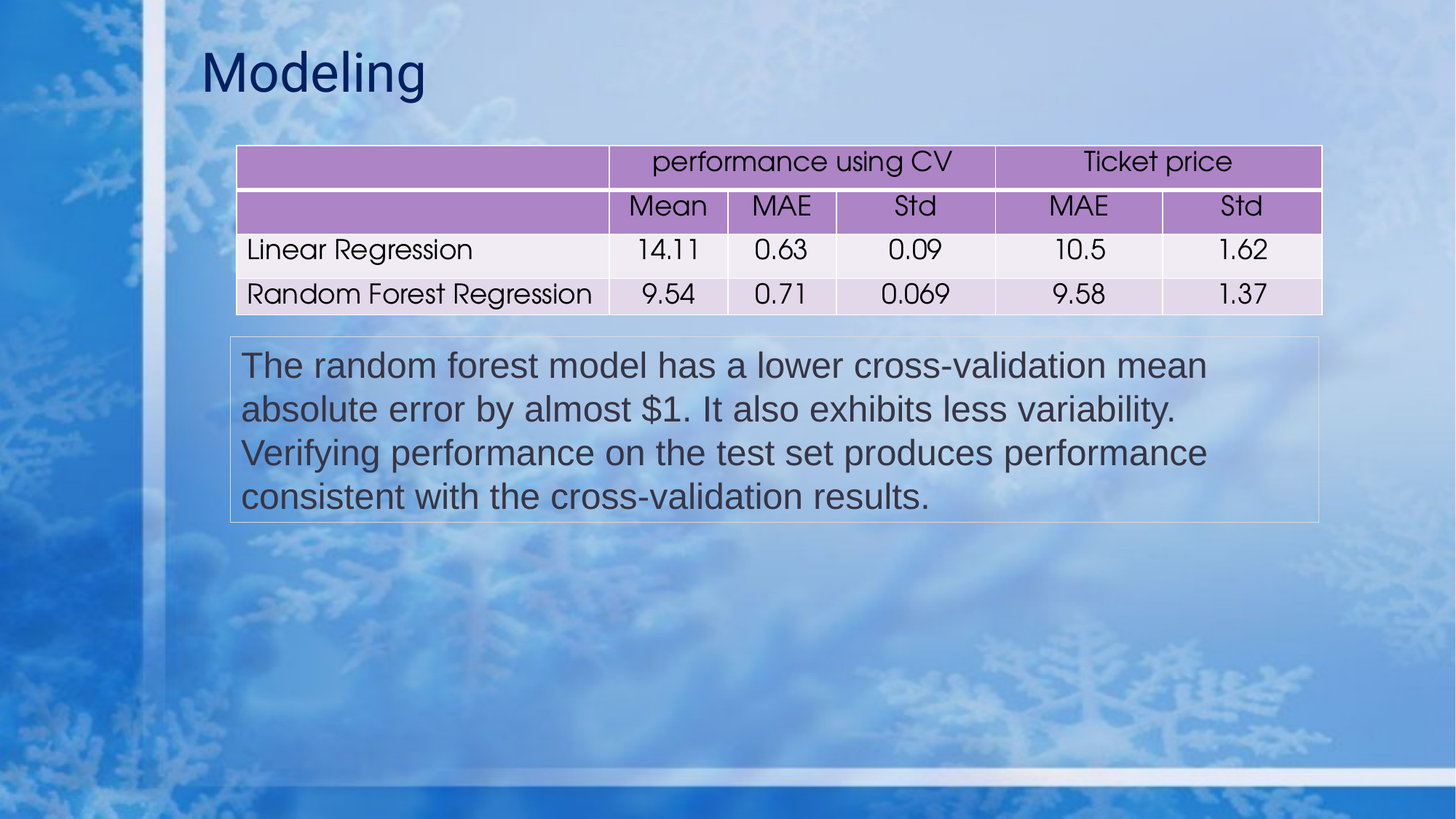

# Modeling
|  | performance using CV | performance using CV |  | Ticket price |  |
| --- | --- | --- | --- | --- | --- |
|  | Mean | MAE | Std | MAE | Std |
| Linear Regression | 14.11 | 0.63 | 0.09 | 10.5 | 1.62 |
| Random Forest Regression | 9.54 | 0.71 | 0.069 | 9.58 | 1.37 |
The random forest model has a lower cross-validation mean absolute error by almost $1. It also exhibits less variability. Verifying performance on the test set produces performance consistent with the cross-validation results.